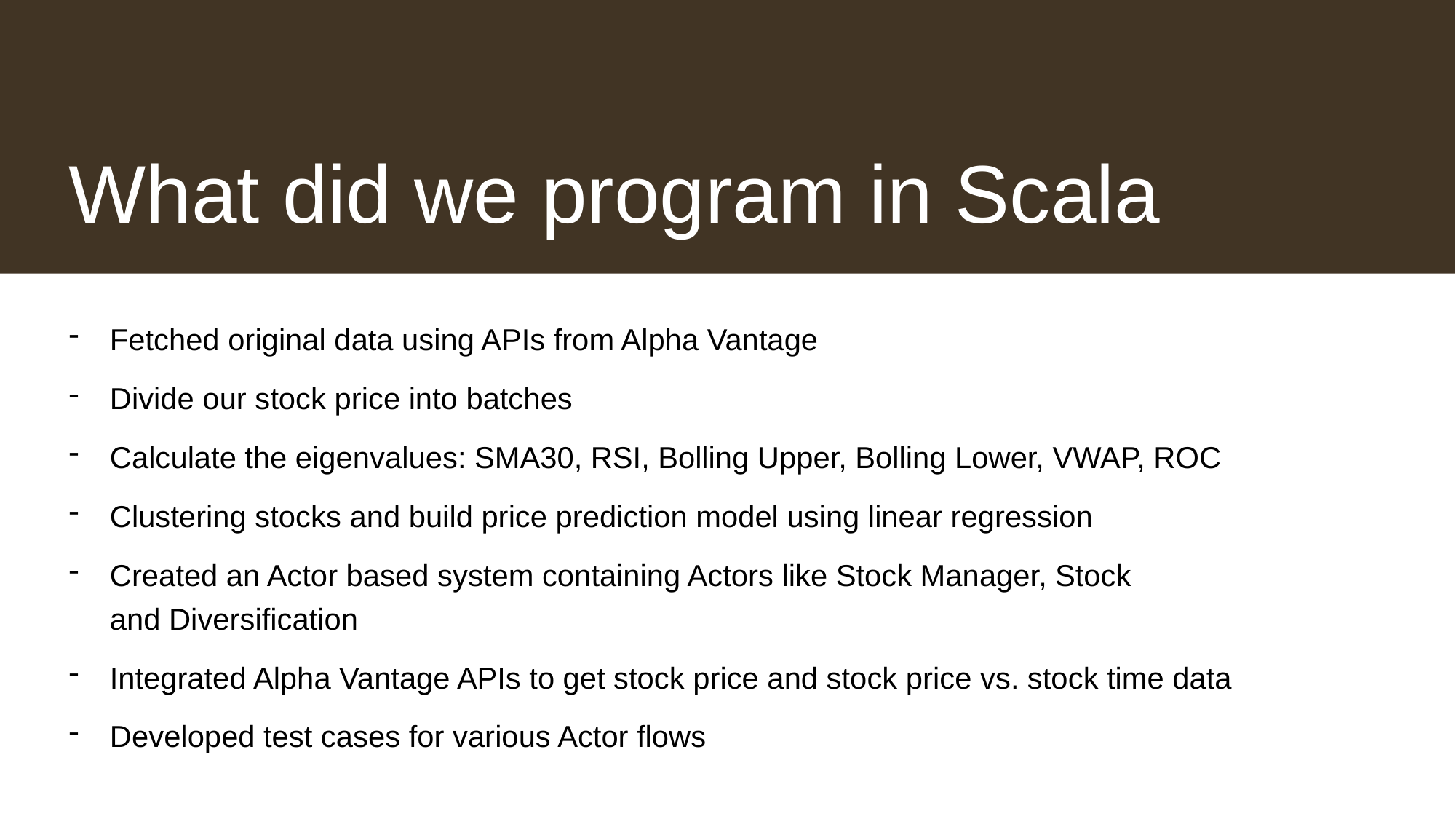

# What did we program in Scala
Fetched original data using APIs from Alpha Vantage
Divide our stock price into batches
Calculate the eigenvalues: SMA30, RSI, Bolling Upper, Bolling Lower, VWAP, ROC
Clustering stocks and build price prediction model using linear regression
Created an Actor based system containing Actors like Stock Manager, Stock and Diversification
Integrated Alpha Vantage APIs to get stock price and stock price vs. stock time data
Developed test cases for various Actor flows